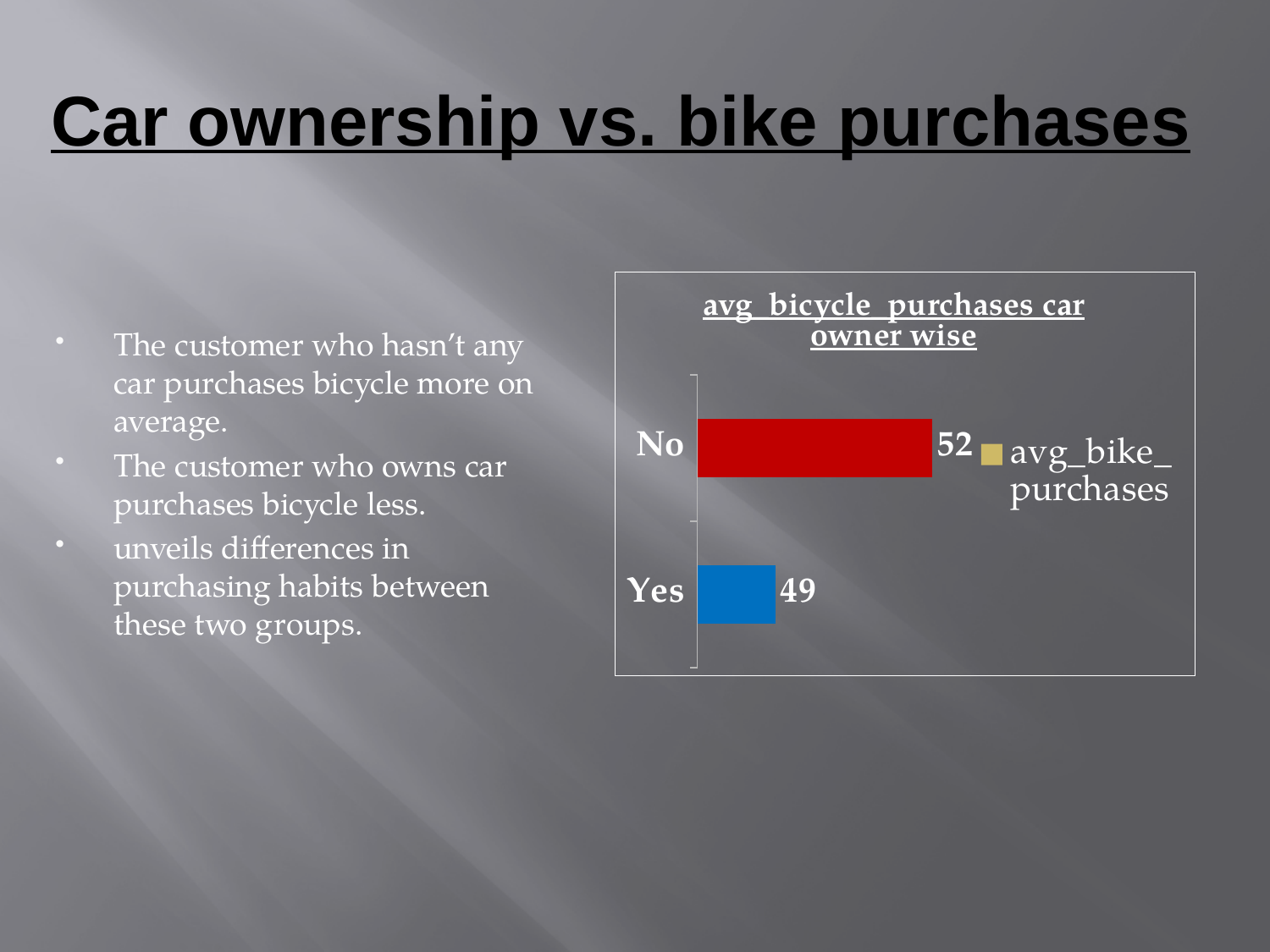

# Car ownership vs. bike purchases

### Chart: avg_bicycle_purchases car owner wise

| Category | avg_bike_purchases |
|---|---|
| Yes | 49.0 |
| No | 52.0 |
The customer who hasn’t any car purchases bicycle more on average.
The customer who owns car purchases bicycle less.
unveils differences in purchasing habits between these two groups.